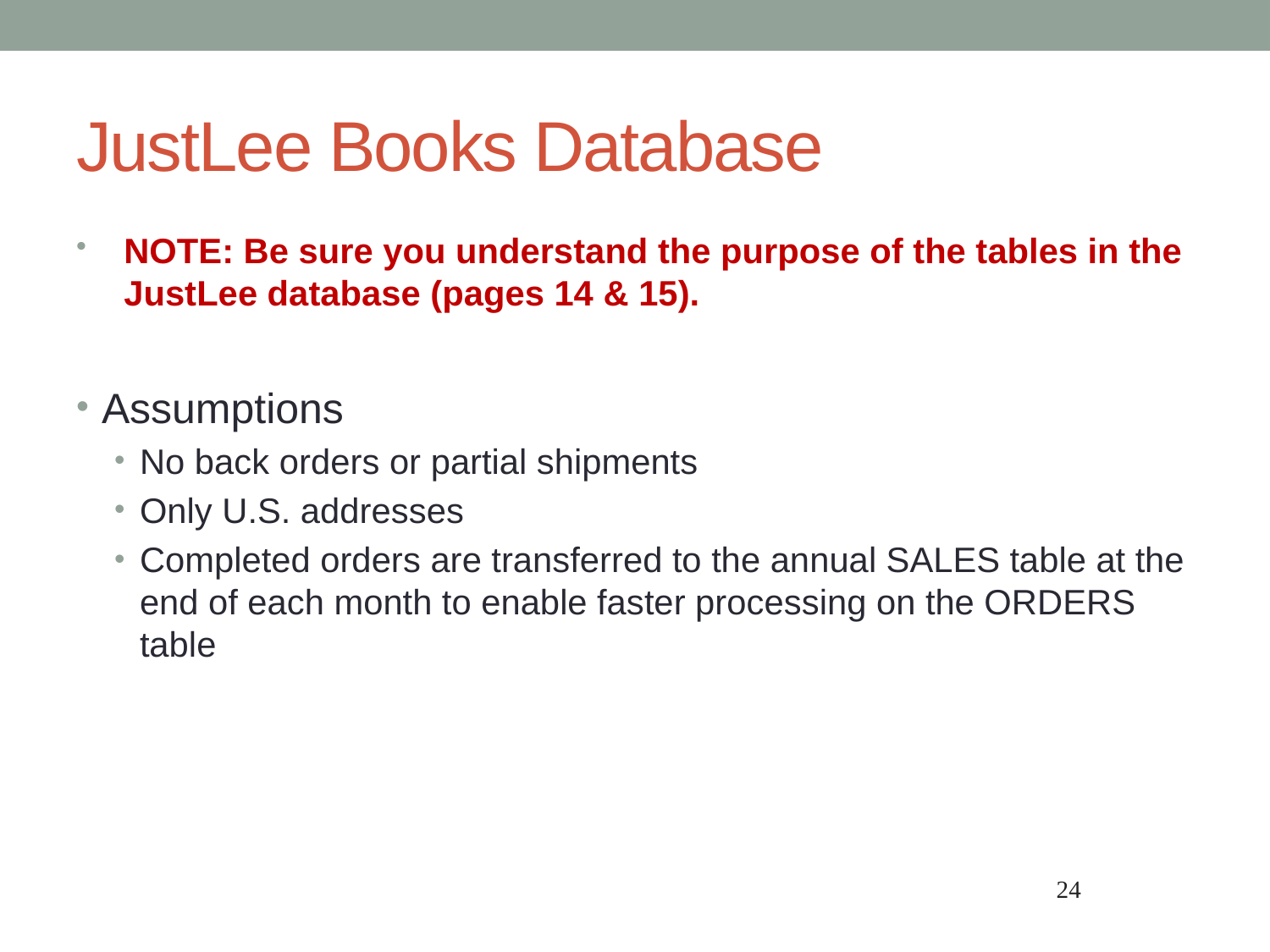

# JustLee Books Database
NOTE: Be sure you understand the purpose of the tables in the JustLee database (pages 14 & 15).

Assumptions
No back orders or partial shipments
Only U.S. addresses
Completed orders are transferred to the annual SALES table at the end of each month to enable faster processing on the ORDERS table

24